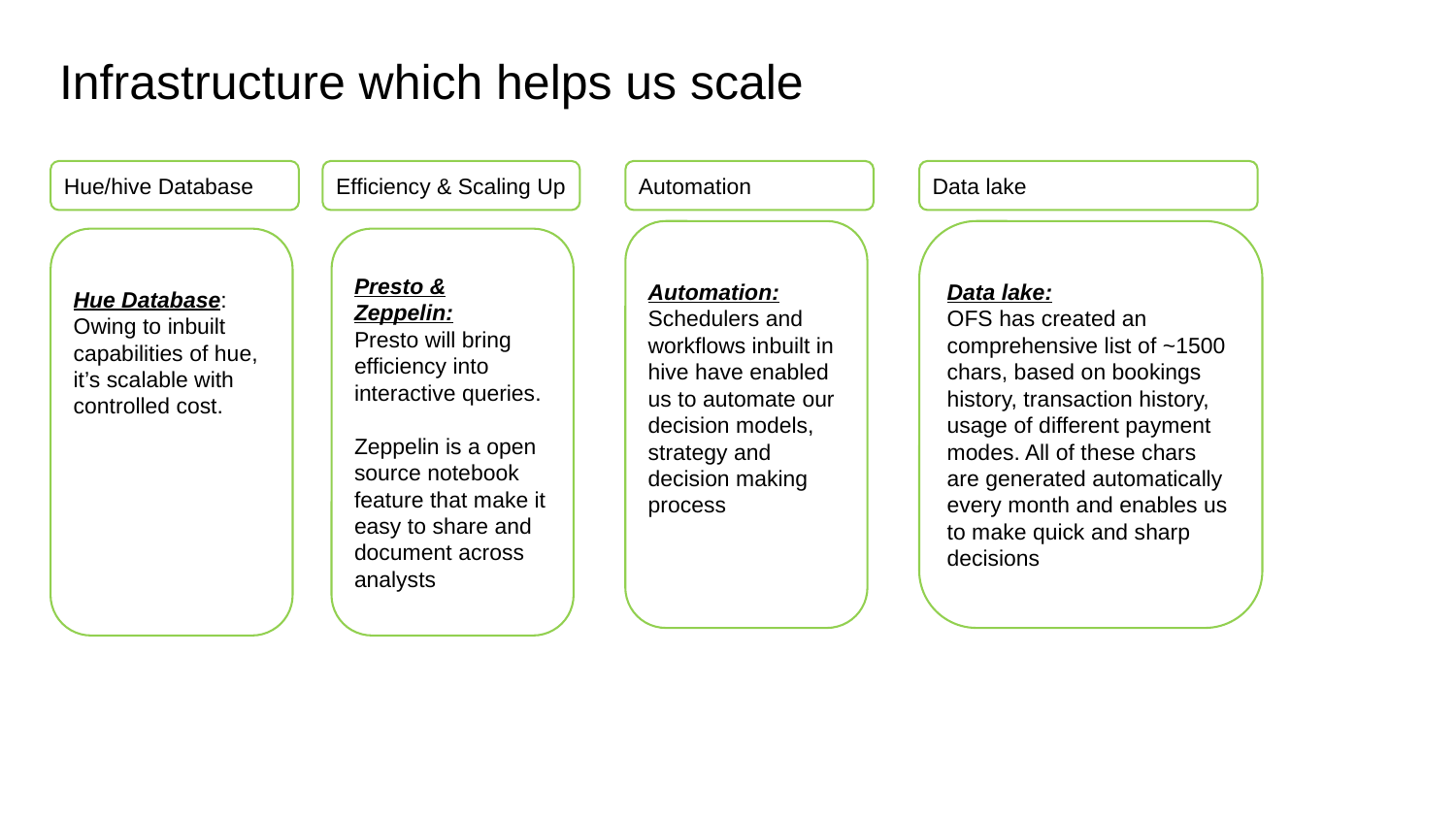

Infrastructure which helps us scale
Hue/hive Database
Efficiency & Scaling Up
Automation
Data lake
Automation:
Schedulers and workflows inbuilt in hive have enabled us to automate our decision models, strategy and decision making process

Data lake:
OFS has created an comprehensive list of ~1500 chars, based on bookings history, transaction history, usage of different payment modes. All of these chars are generated automatically every month and enables us to make quick and sharp decisions
Hue Database:
Owing to inbuilt capabilities of hue, it’s scalable with controlled cost.

Presto & Zeppelin:
Presto will bring efficiency into interactive queries.

Zeppelin is a open source notebook feature that make it easy to share and document across analysts